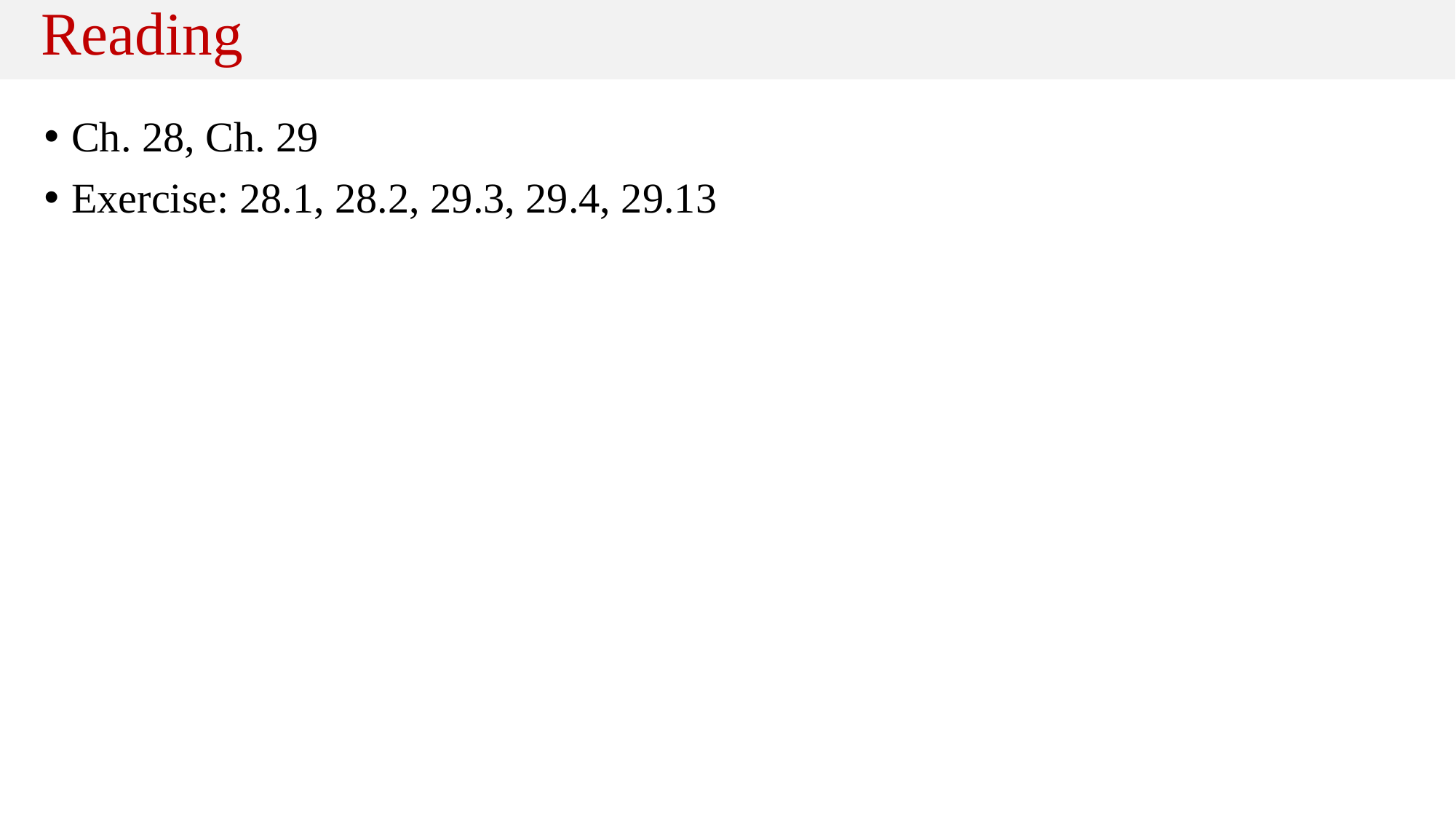

# Reading
Ch. 28, Ch. 29
Exercise: 28.1, 28.2, 29.3, 29.4, 29.13